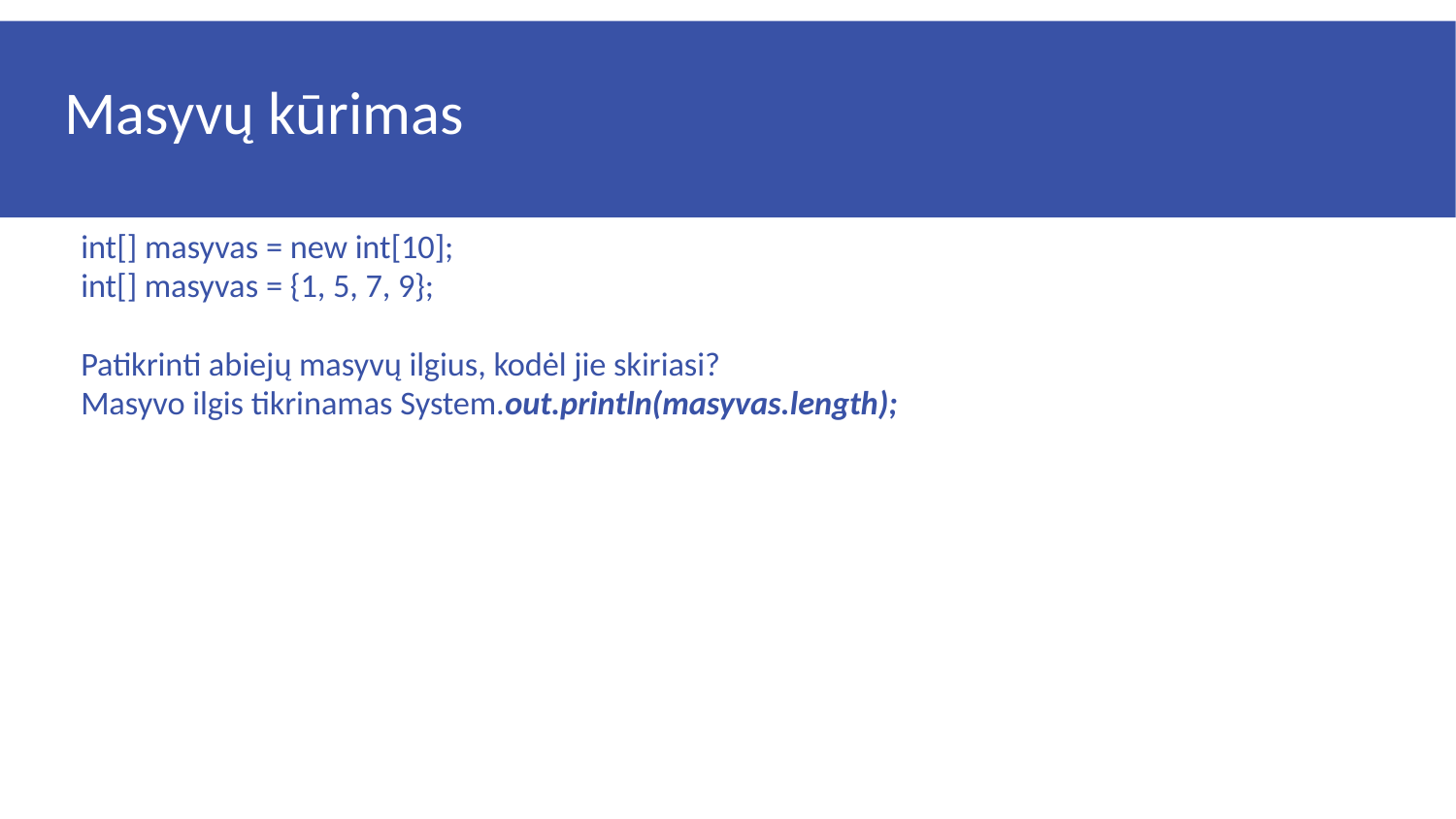

# Masyvų kūrimas
int[] masyvas = new int[10];
int[] masyvas = {1, 5, 7, 9};

Patikrinti abiejų masyvų ilgius, kodėl jie skiriasi?
Masyvo ilgis tikrinamas System.out.println(masyvas.length);